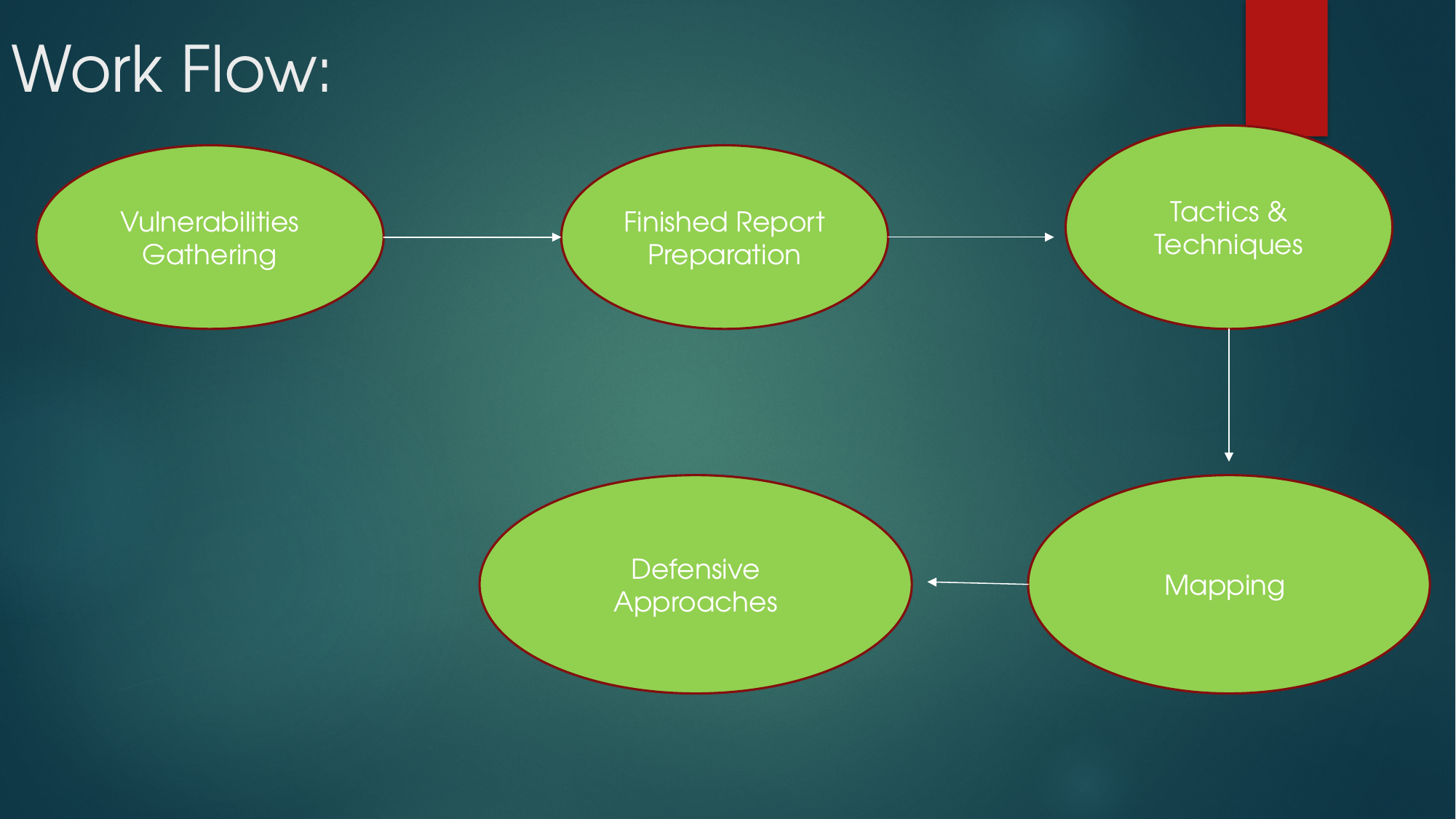

Work Flow:
Tactics & Techniques
Vulnerabilities Gathering
Finished Report Preparation
Defensive Approaches
Mapping